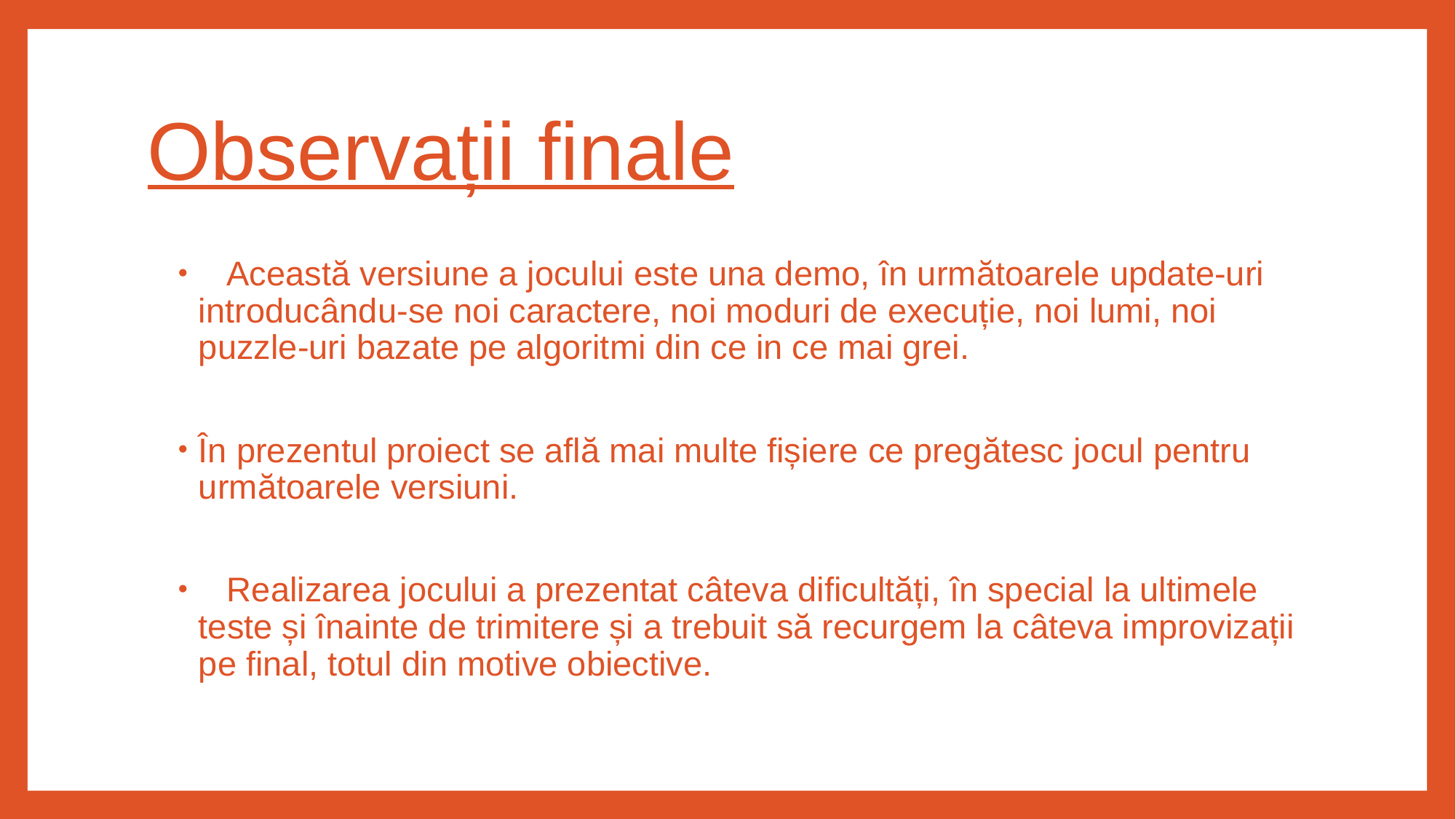

# Observații finale
   Această versiune a jocului este una demo, în următoarele update-uri introducându-se noi caractere, noi moduri de execuție, noi lumi, noi puzzle-uri bazate pe algoritmi din ce in ce mai grei.

În prezentul proiect se află mai multe fișiere ce pregătesc jocul pentru următoarele versiuni.

   Realizarea jocului a prezentat câteva dificultăți, în special la ultimele teste și înainte de trimitere și a trebuit să recurgem la câteva improvizații pe final, totul din motive obiective.